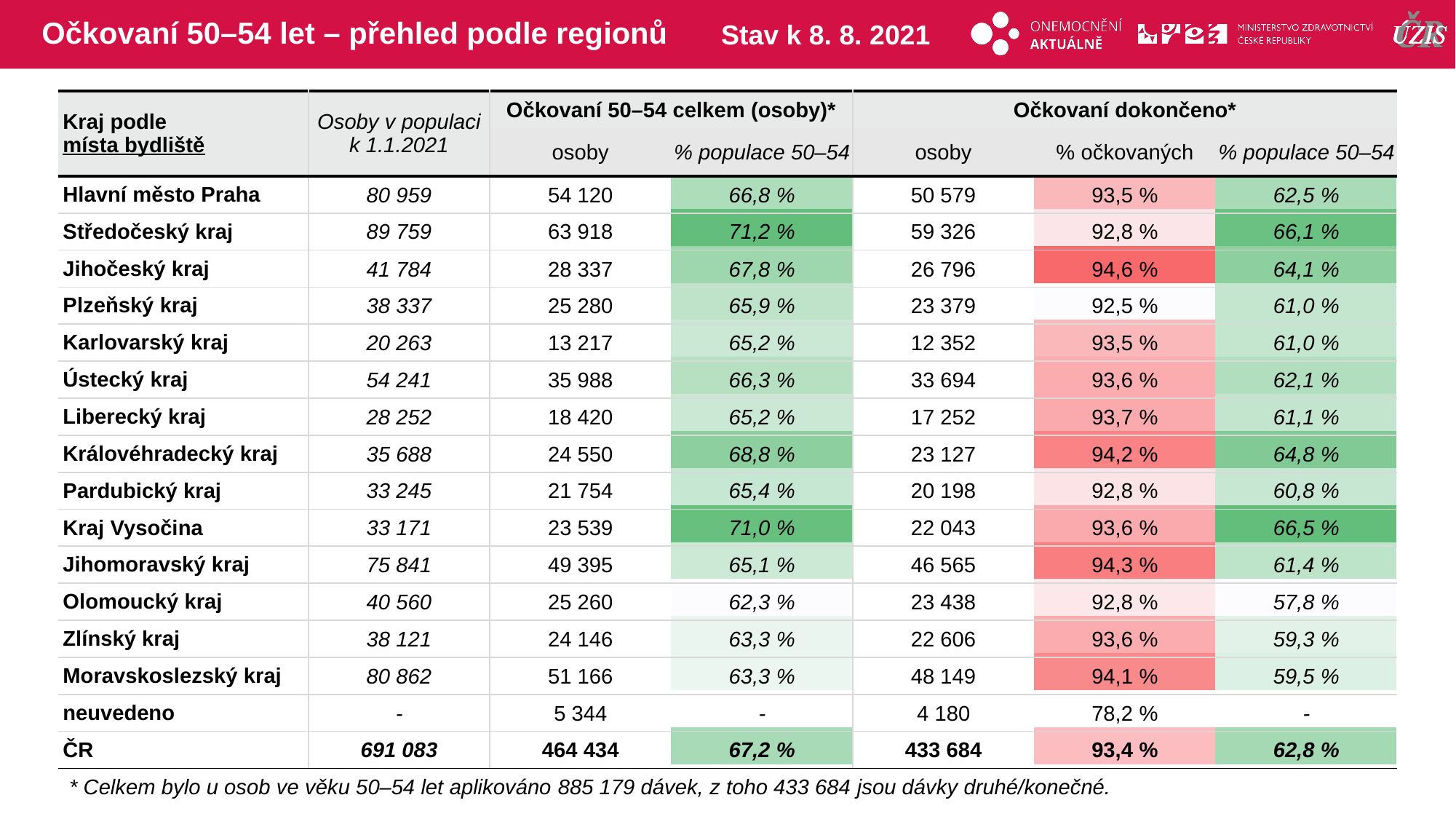

# Očkovaní 50–54 let – přehled podle regionů
Stav k 8. 8. 2021
| Kraj podle místa bydliště | Osoby v populaci k 1.1.2021 | Očkovaní 50–54 celkem (osoby)\* |  | Očkovaní dokončeno\* |  |  |
| --- | --- | --- | --- | --- | --- | --- |
|  |  | osoby | % populace 50–54 | osoby | % očkovaných | % populace 50–54 |
| Hlavní město Praha | 80 959 | 54 120 | 66,8 % | 50 579 | 93,5 % | 62,5 % |
| Středočeský kraj | 89 759 | 63 918 | 71,2 % | 59 326 | 92,8 % | 66,1 % |
| Jihočeský kraj | 41 784 | 28 337 | 67,8 % | 26 796 | 94,6 % | 64,1 % |
| Plzeňský kraj | 38 337 | 25 280 | 65,9 % | 23 379 | 92,5 % | 61,0 % |
| Karlovarský kraj | 20 263 | 13 217 | 65,2 % | 12 352 | 93,5 % | 61,0 % |
| Ústecký kraj | 54 241 | 35 988 | 66,3 % | 33 694 | 93,6 % | 62,1 % |
| Liberecký kraj | 28 252 | 18 420 | 65,2 % | 17 252 | 93,7 % | 61,1 % |
| Královéhradecký kraj | 35 688 | 24 550 | 68,8 % | 23 127 | 94,2 % | 64,8 % |
| Pardubický kraj | 33 245 | 21 754 | 65,4 % | 20 198 | 92,8 % | 60,8 % |
| Kraj Vysočina | 33 171 | 23 539 | 71,0 % | 22 043 | 93,6 % | 66,5 % |
| Jihomoravský kraj | 75 841 | 49 395 | 65,1 % | 46 565 | 94,3 % | 61,4 % |
| Olomoucký kraj | 40 560 | 25 260 | 62,3 % | 23 438 | 92,8 % | 57,8 % |
| Zlínský kraj | 38 121 | 24 146 | 63,3 % | 22 606 | 93,6 % | 59,3 % |
| Moravskoslezský kraj | 80 862 | 51 166 | 63,3 % | 48 149 | 94,1 % | 59,5 % |
| neuvedeno | - | 5 344 | - | 4 180 | 78,2 % | - |
| ČR | 691 083 | 464 434 | 67,2 % | 433 684 | 93,4 % | 62,8 % |
|  |  |  |  |  |  |
| --- | --- | --- | --- | --- | --- |
|  |  |  |  |  |  |
|  |  |  |  |  |  |
|  |  |  |  |  |  |
|  |  |  |  |  |  |
|  |  |  |  |  |  |
|  |  |  |  |  |  |
|  |  |  |  |  |  |
|  |  |  |  |  |  |
|  |  |  |  |  |  |
|  |  |  |  |  |  |
|  |  |  |  |  |  |
|  |  |  |  |  |  |
|  |  |  |  |  |  |
|  |  |  |  |  |  |
|  |  |  |  |  |  |
* Celkem bylo u osob ve věku 50–54 let aplikováno 885 179 dávek, z toho 433 684 jsou dávky druhé/konečné.